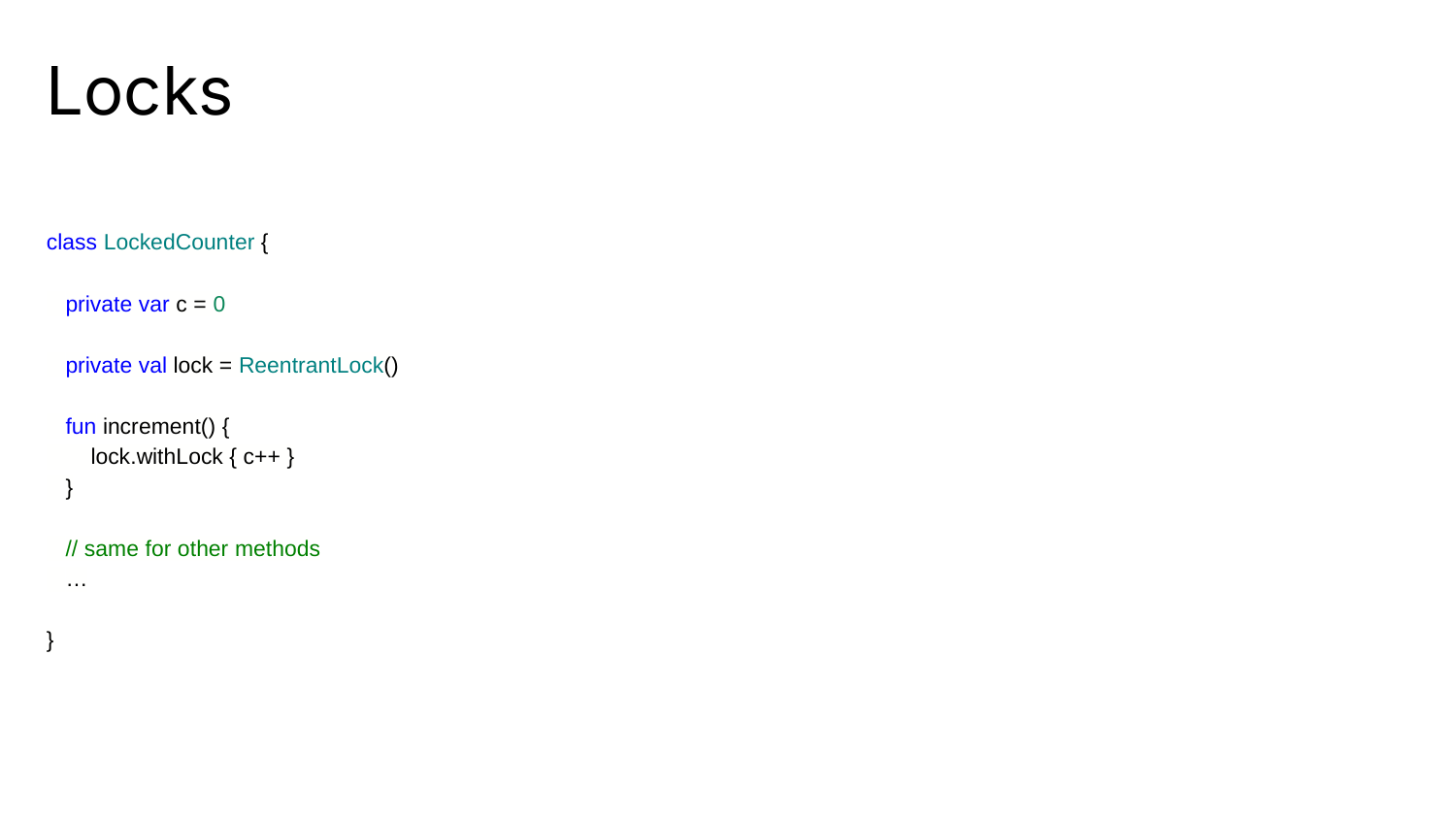

# Locks
class LockedCounter {

   private var c = 0

   private val lock = ReentrantLock()

   fun increment() {
       lock.withLock { c++ }
   }

   // same for other methods
   …

}